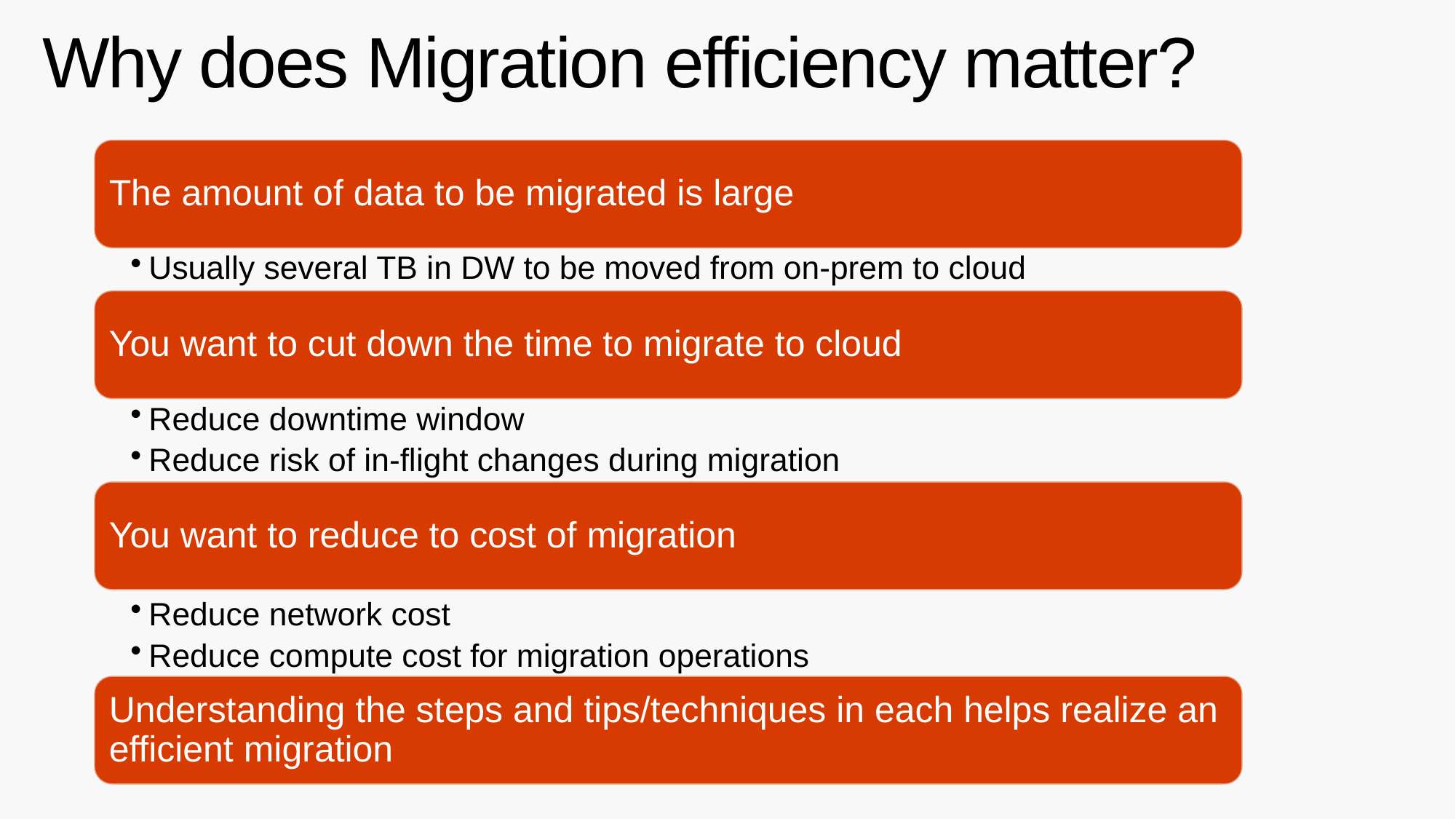

# Why does Migration efficiency matter?
The amount of data to be migrated is large
Usually several TB in DW to be moved from on-prem to cloud
You want to cut down the time to migrate to cloud
Reduce downtime window
Reduce risk of in-flight changes during migration
You want to reduce to cost of migration
Reduce network cost
Reduce compute cost for migration operations
Understanding the steps and tips/techniques in each helps realize an efficient migration